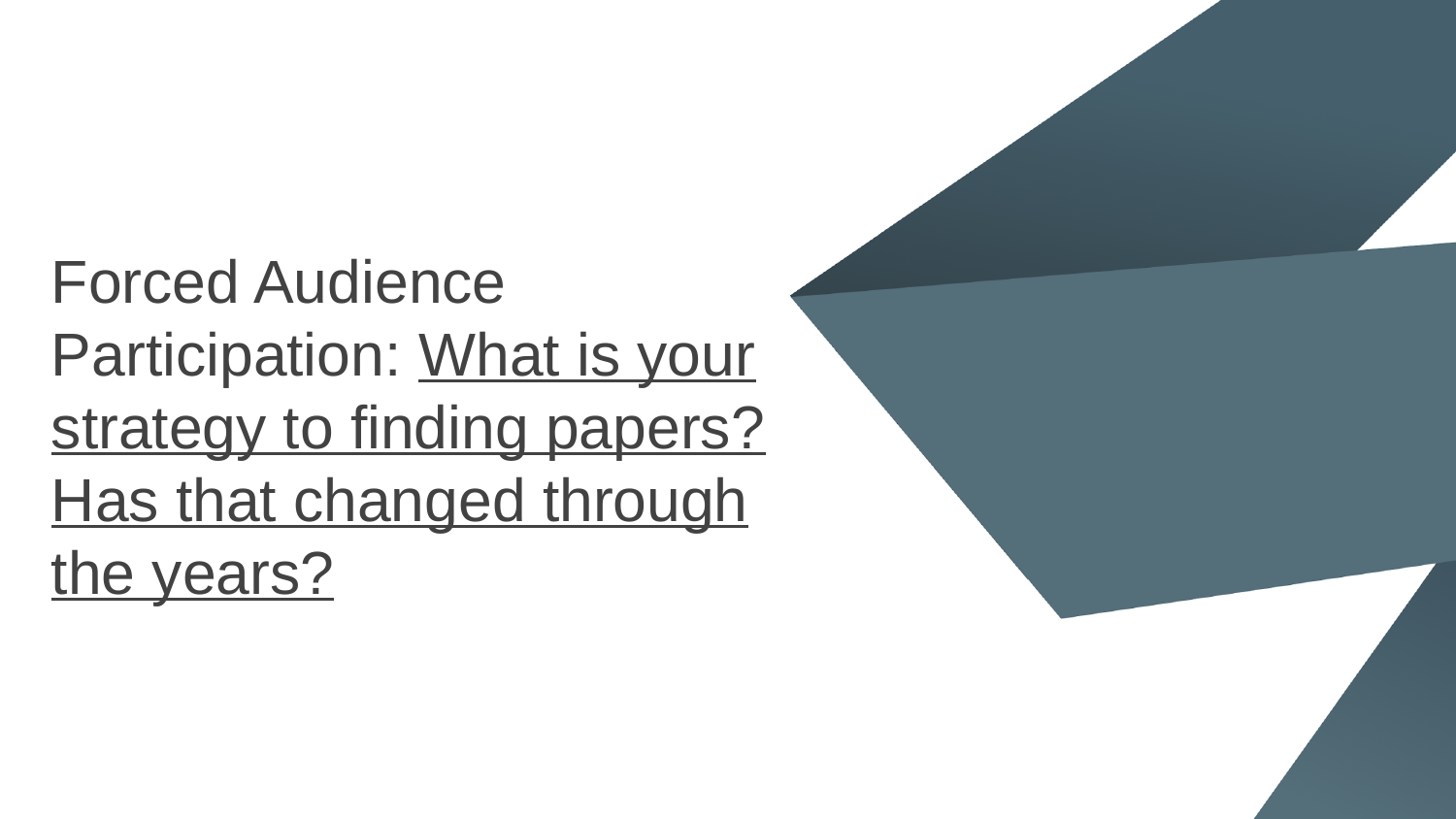

# Forced Audience Participation: What is your strategy to finding papers? Has that changed through the years?